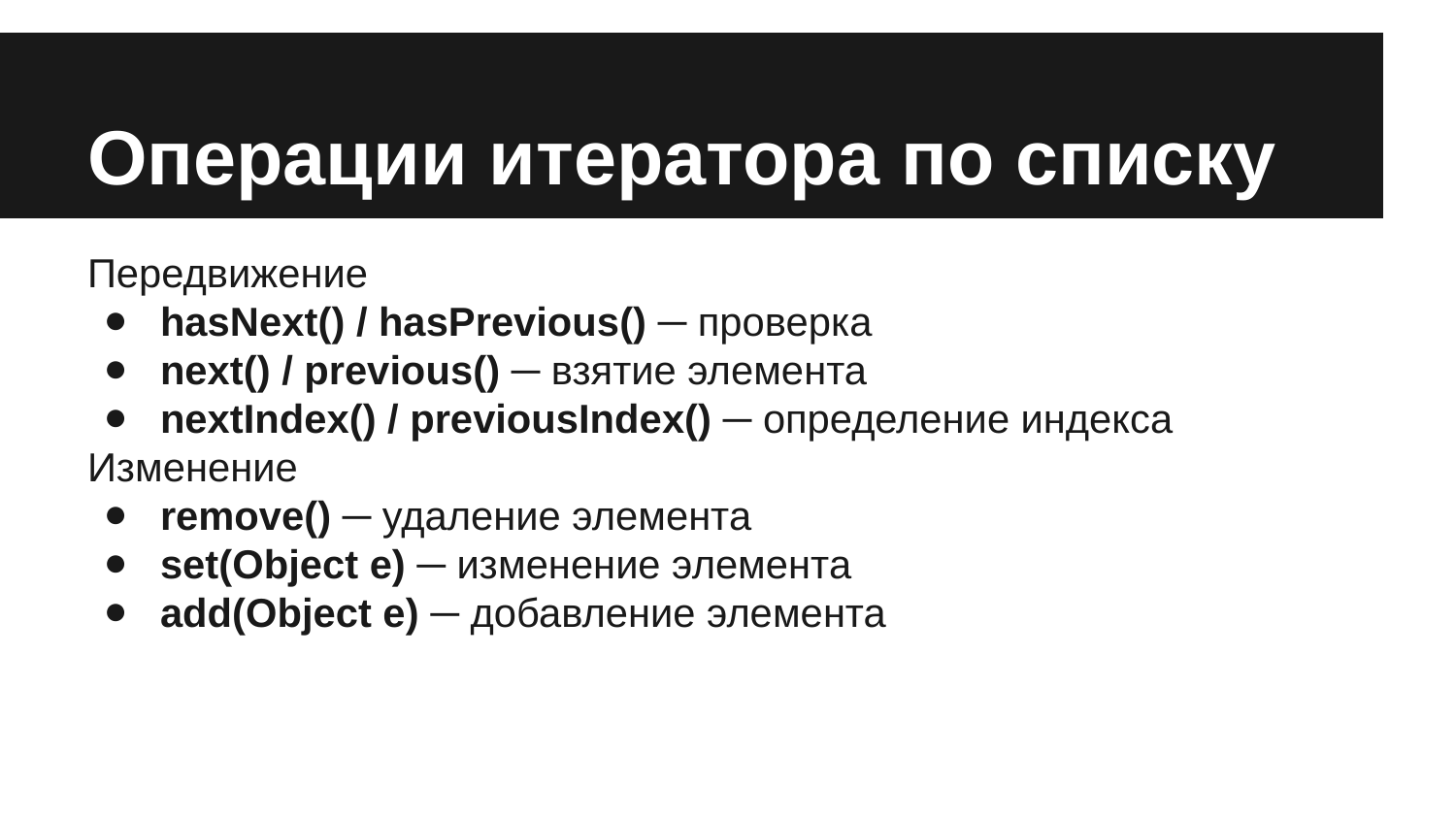

# Операции итератора по списку
Передвижение
hasNext() / hasPrevious() ─ проверка
next() / previous() ─ взятие элемента
nextIndex() / previousIndex() ─ определение индекса
Изменение
remove() ─ удаление элемента
set(Object e) ─ изменение элемента
add(Object e) ─ добавление элемента